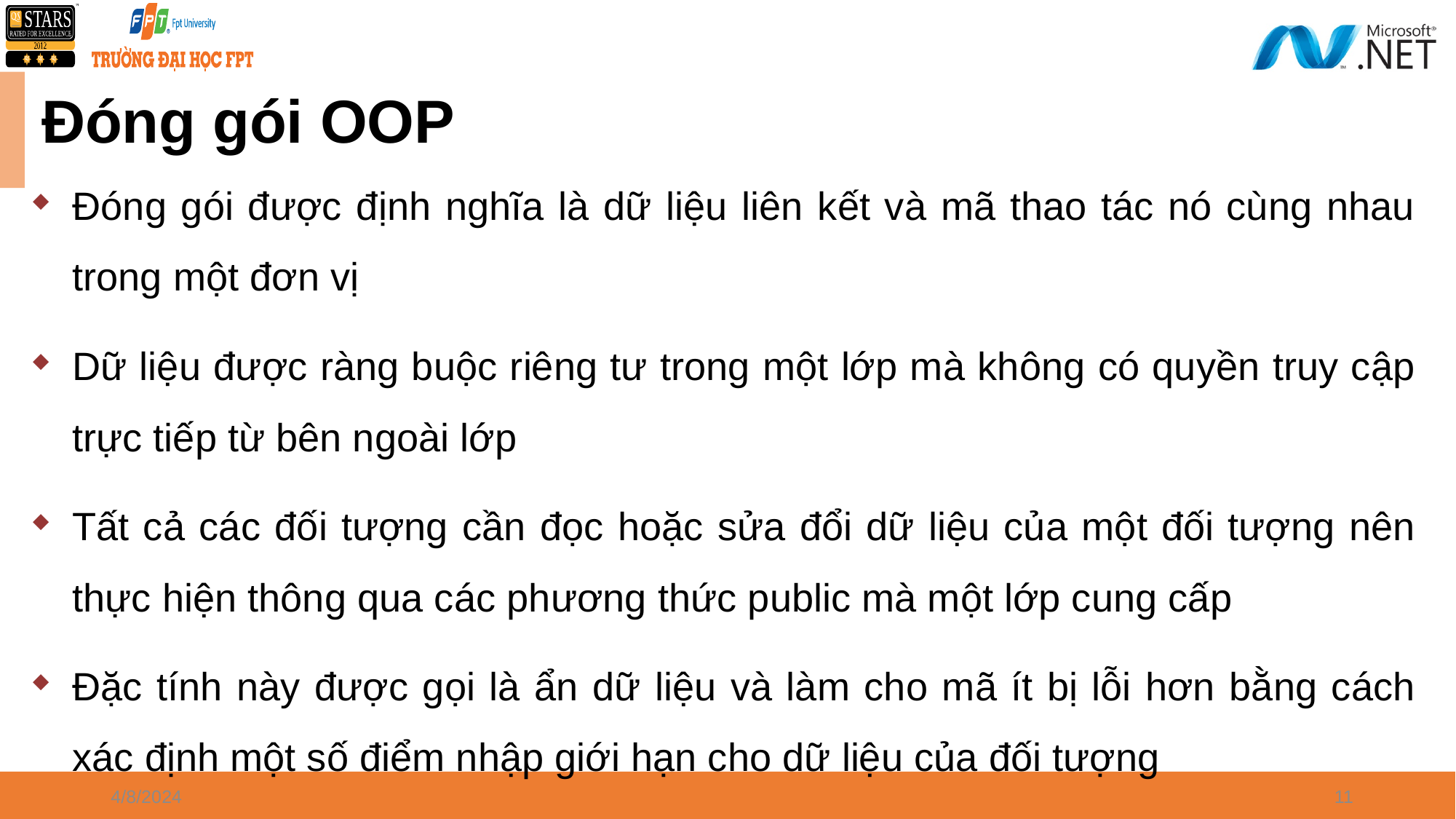

Đóng gói OOP
Đóng gói được định nghĩa là dữ liệu liên kết và mã thao tác nó cùng nhau trong một đơn vị
Dữ liệu được ràng buộc riêng tư trong một lớp mà không có quyền truy cập trực tiếp từ bên ngoài lớp
Tất cả các đối tượng cần đọc hoặc sửa đổi dữ liệu của một đối tượng nên thực hiện thông qua các phương thức public mà một lớp cung cấp
Đặc tính này được gọi là ẩn dữ liệu và làm cho mã ít bị lỗi hơn bằng cách xác định một số điểm nhập giới hạn cho dữ liệu của đối tượng
4/8/2024
11